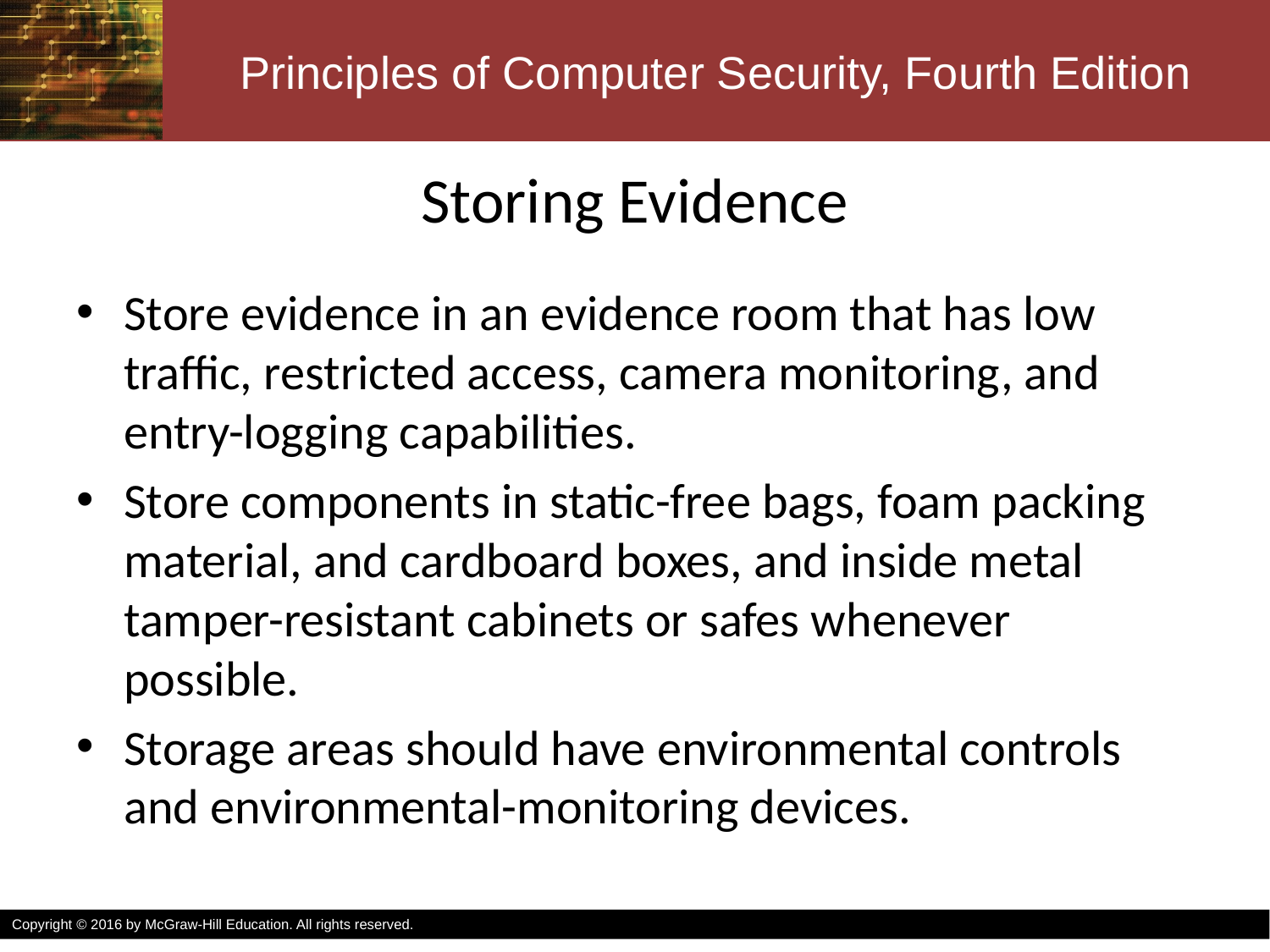

# Storing Evidence
Store evidence in an evidence room that has low traffic, restricted access, camera monitoring, and entry-logging capabilities.
Store components in static-free bags, foam packing material, and cardboard boxes, and inside metal tamper-resistant cabinets or safes whenever possible.
Storage areas should have environmental controls  and environmental-monitoring devices.